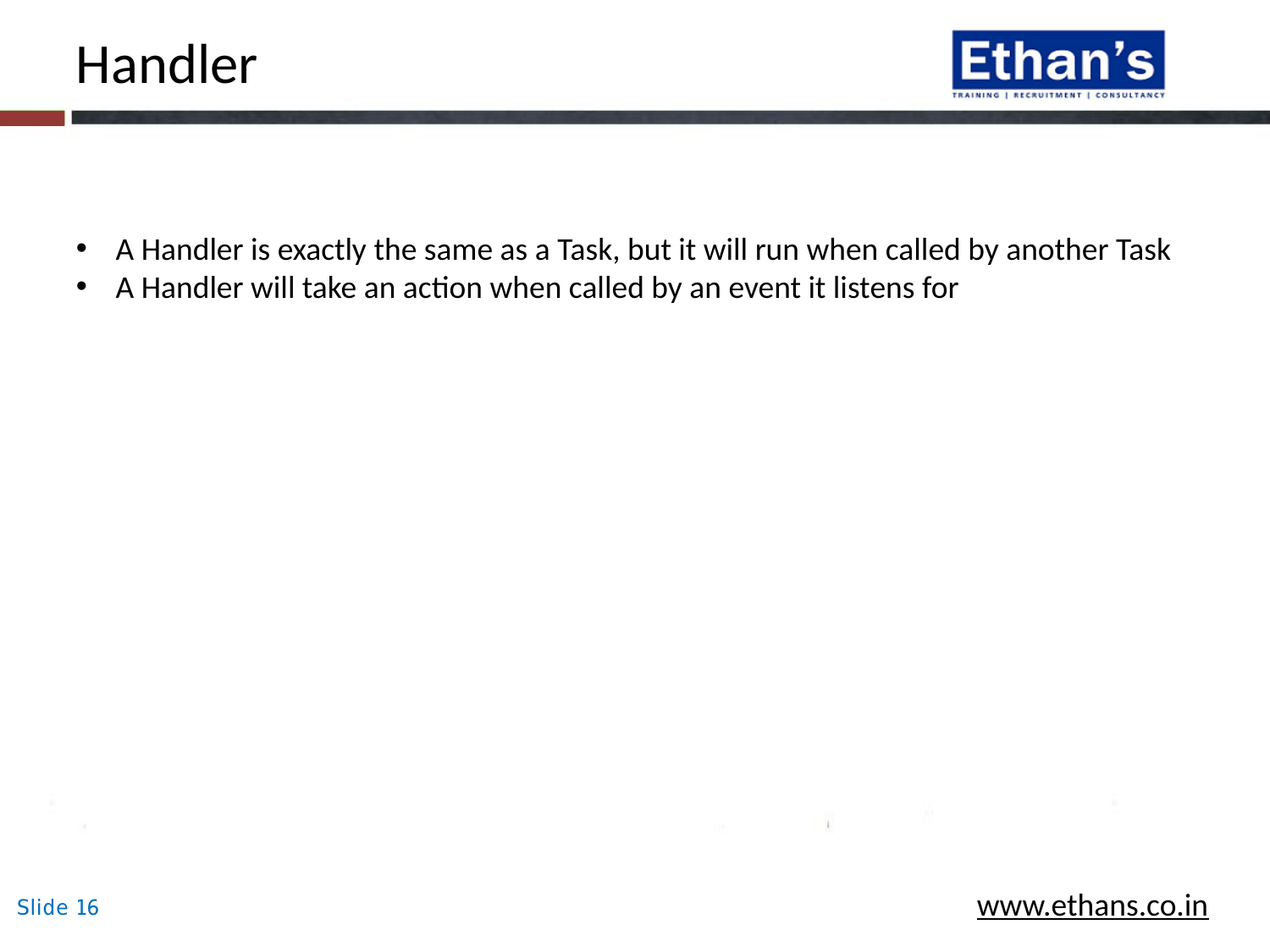

Handler

A Handler is exactly the same as a Task, but it will run when called by another Task
A Handler will take an action when called by an event it listens for